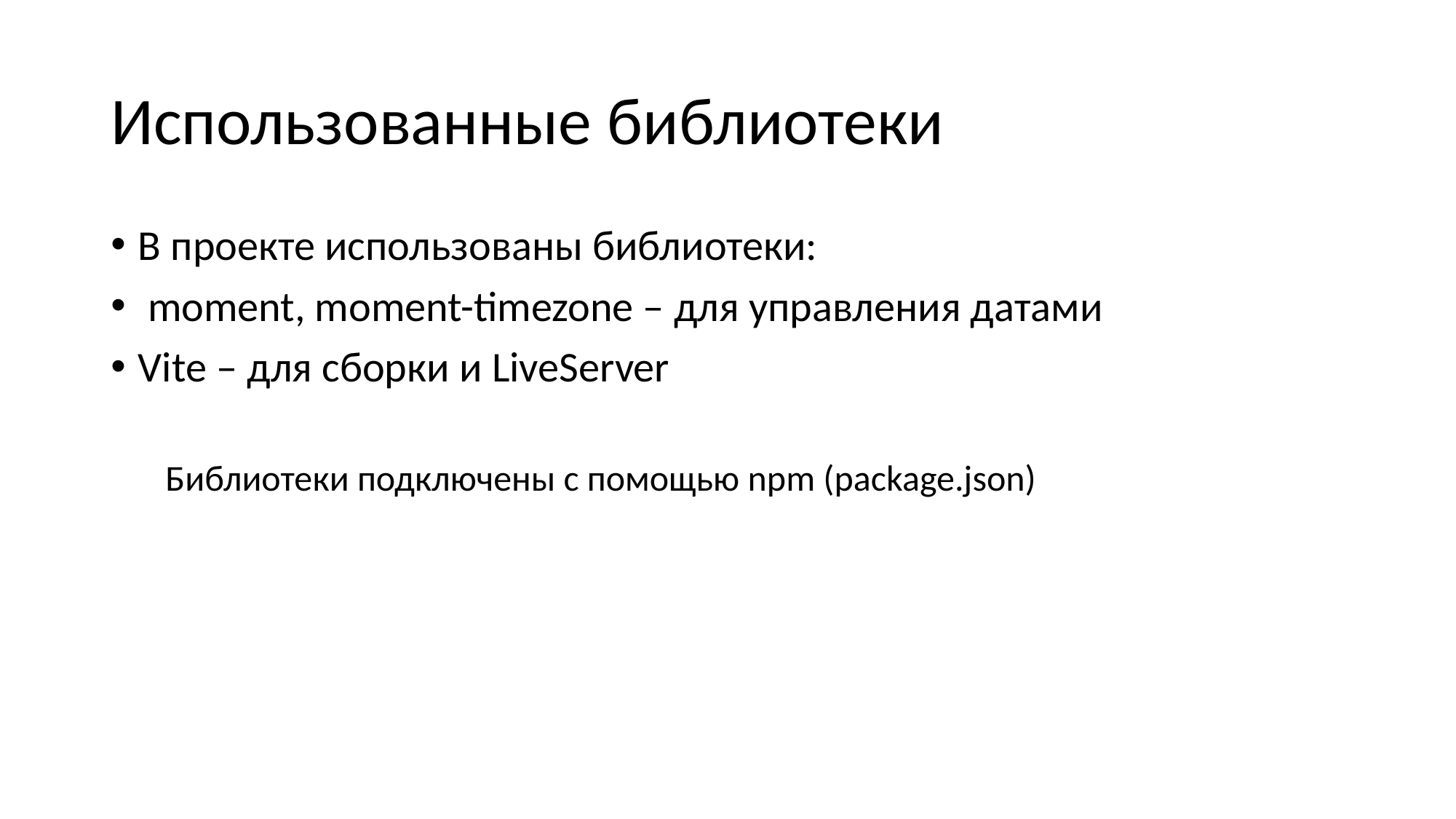

# Использованные библиотеки
В проекте использованы библиотеки:
 moment, moment-timezone – для управления датами
Vite – для сборки и LiveServer

Библиотеки подключены с помощью npm (package.json)